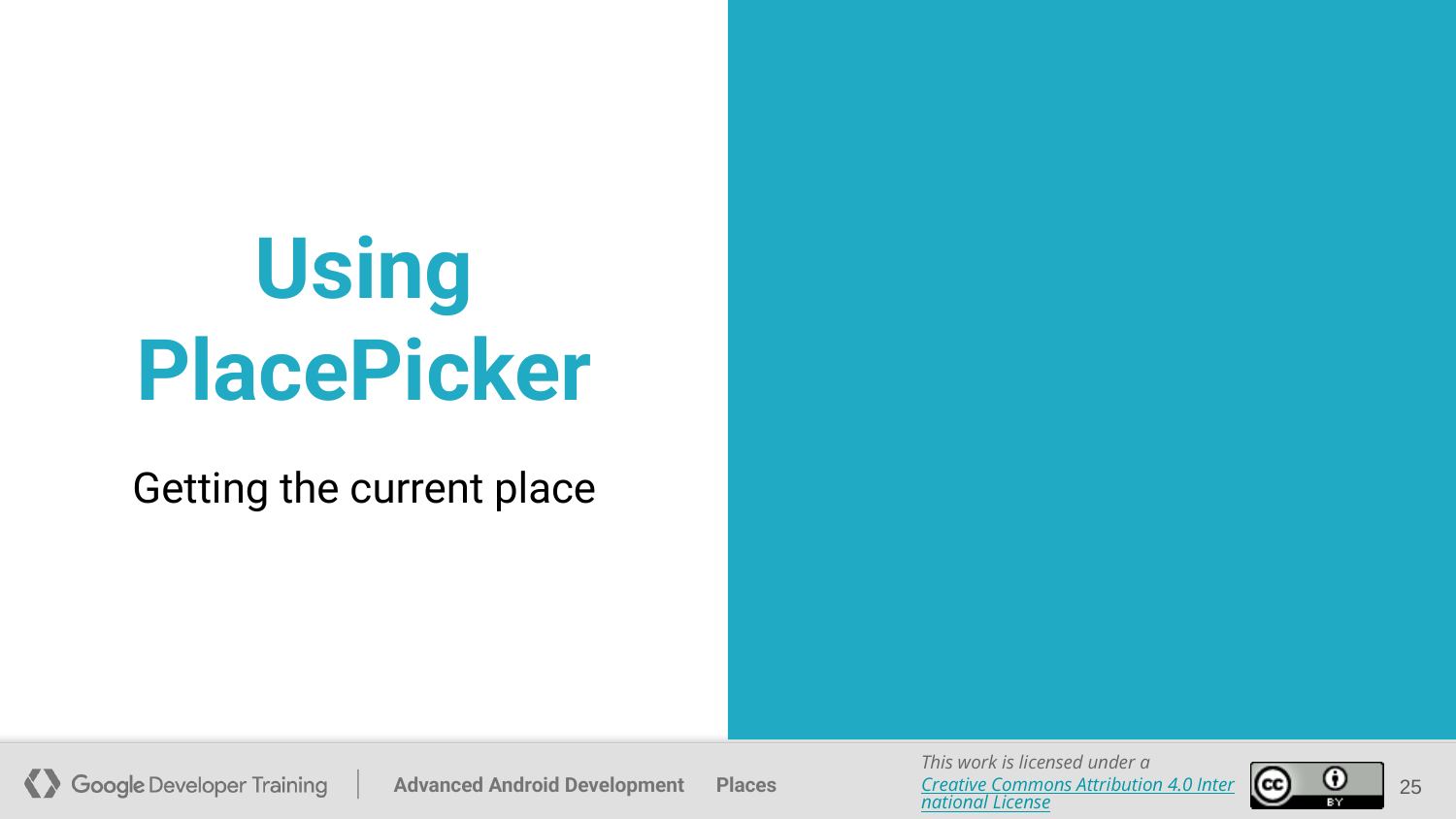

# Using PlacePicker
Getting the current place
25